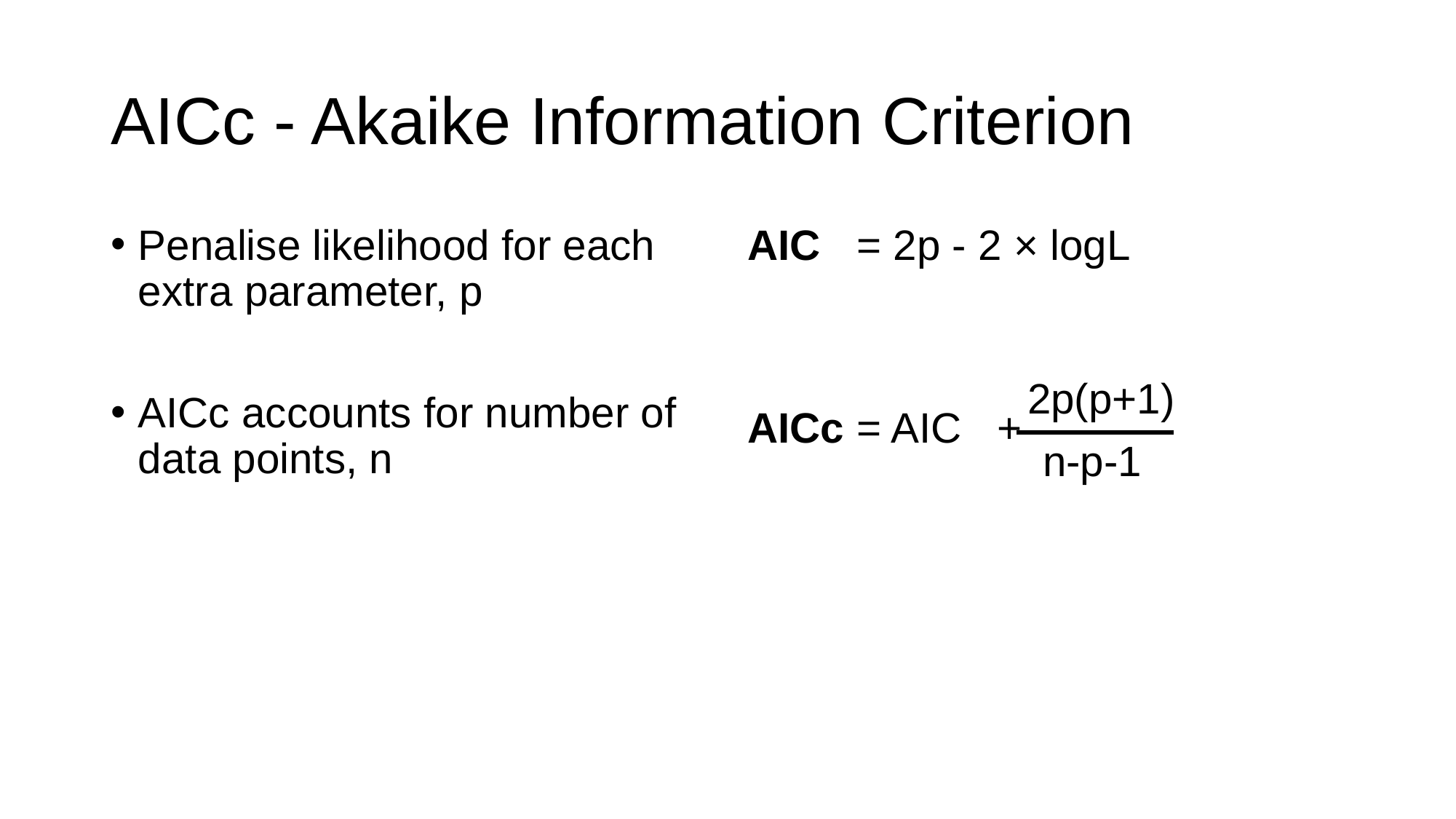

# AICc - Akaike Information Criterion
Penalise likelihood for each extra parameter, p

AICc accounts for number of data points, n
AIC 	= 2p - 2 × logL

AICc 	= AIC   +
2p(p+1)
n-p-1